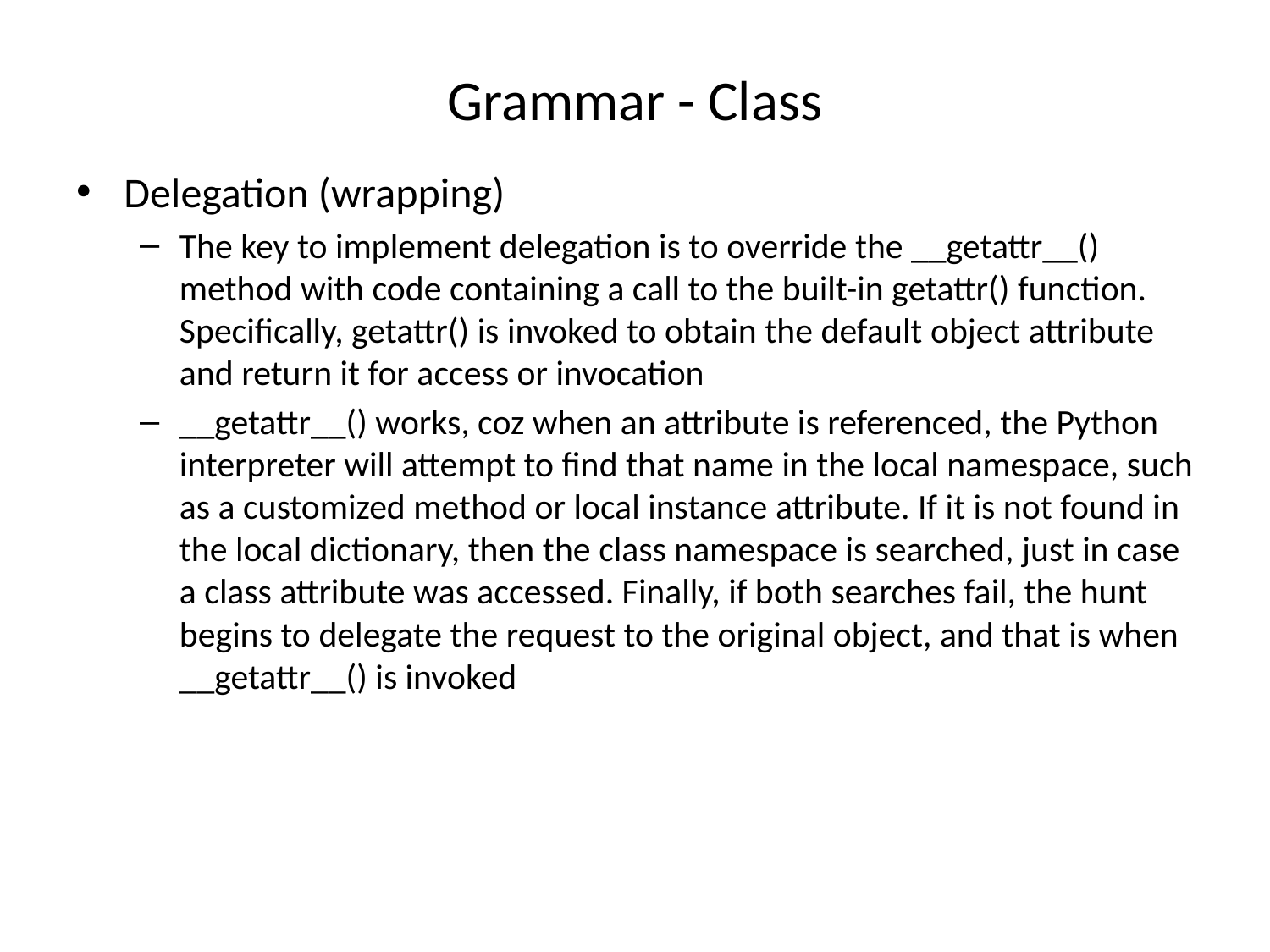

# Grammar - Class
Delegation (wrapping)
The key to implement delegation is to override the __getattr__() method with code containing a call to the built-in getattr() function. Specifically, getattr() is invoked to obtain the default object attribute and return it for access or invocation
__getattr__() works, coz when an attribute is referenced, the Python interpreter will attempt to find that name in the local namespace, such as a customized method or local instance attribute. If it is not found in the local dictionary, then the class namespace is searched, just in case a class attribute was accessed. Finally, if both searches fail, the hunt begins to delegate the request to the original object, and that is when __getattr__() is invoked